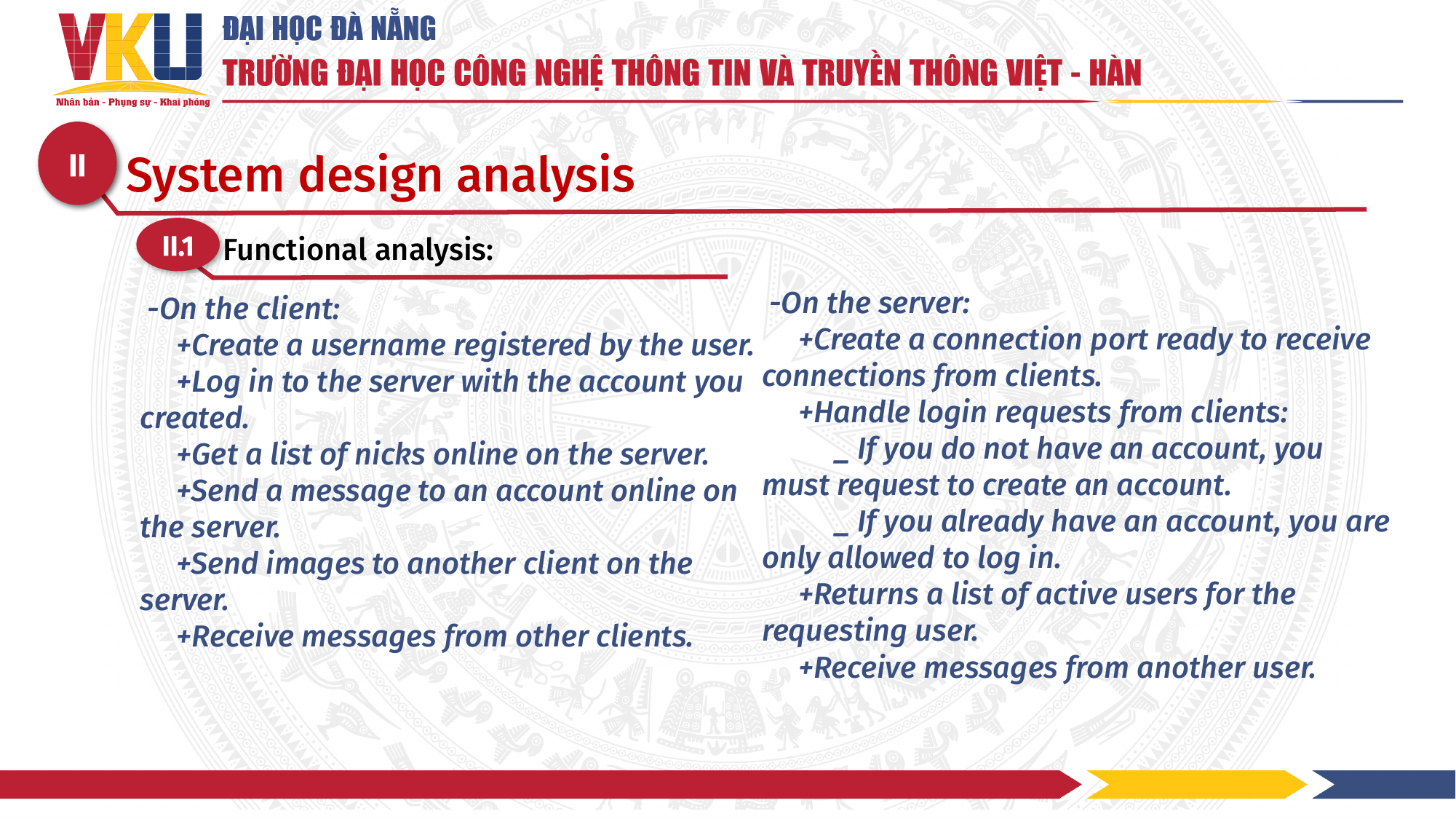

System design analysis

II

Functional analysis:
II.1
 -On the server:
     +Create a connection port ready to receive connections from clients.
     +Handle login requests from clients:
          _ If you do not have an account, you must request to create an account.
          _ If you already have an account, you are only allowed to log in.
     +Returns a list of active users for the requesting user.
     +Receive messages from another user.
 -On the client:
     +Create a username registered by the user.
     +Log in to the server with the account you created.
     +Get a list of nicks online on the server.
     +Send a message to an account online on the server.
     +Send images to another client on the server.
     +Receive messages from other clients.
1980
1970
1960

1950